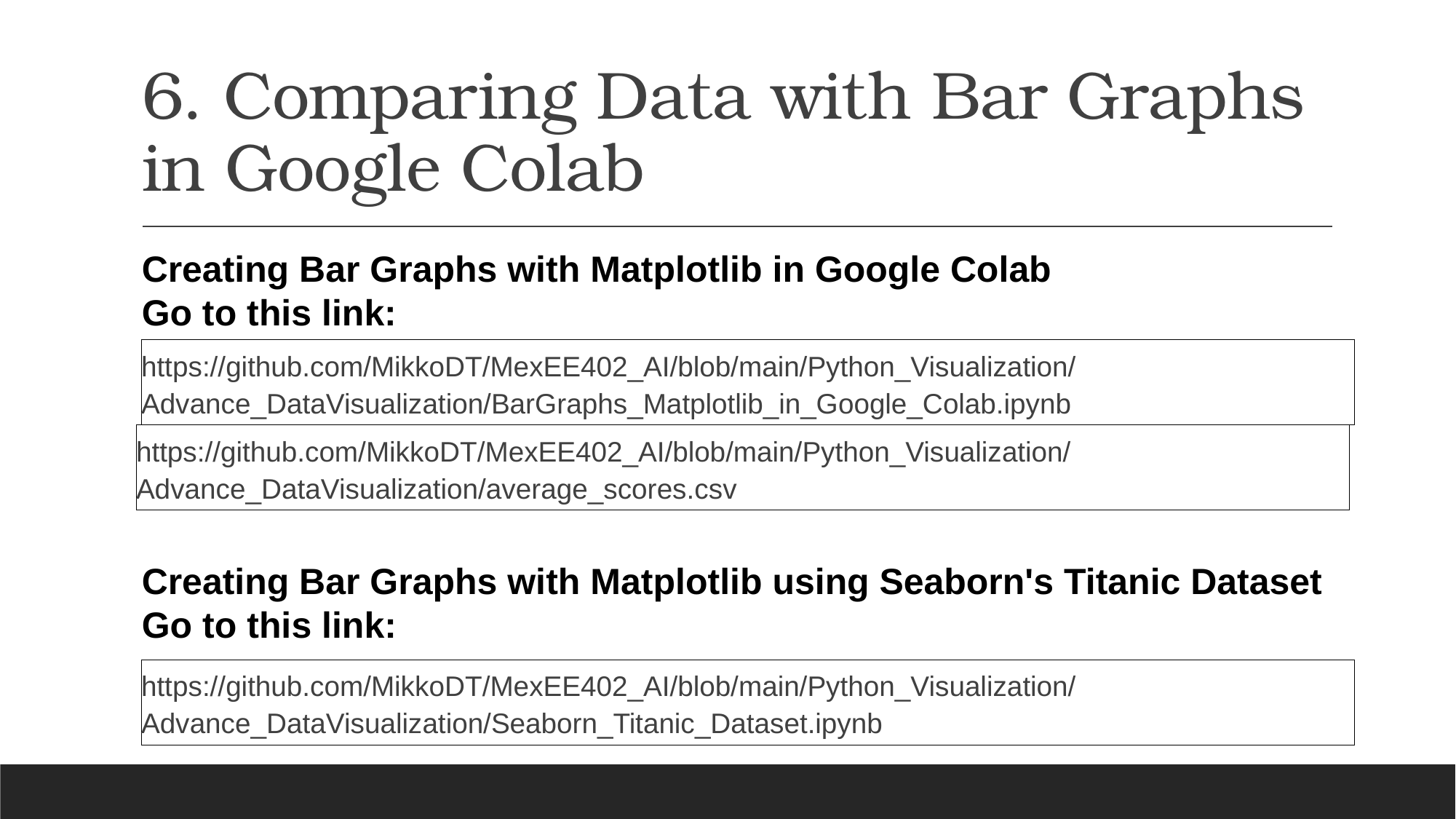

# 6. Comparing Data with Bar Graphs in Google Colab
Creating Bar Graphs with Matplotlib in Google Colab
Go to this link:
https://github.com/MikkoDT/MexEE402_AI/blob/main/Python_Visualization/Advance_DataVisualization/BarGraphs_Matplotlib_in_Google_Colab.ipynb
https://github.com/MikkoDT/MexEE402_AI/blob/main/Python_Visualization/Advance_DataVisualization/average_scores.csv
Creating Bar Graphs with Matplotlib using Seaborn's Titanic Dataset
Go to this link:
https://github.com/MikkoDT/MexEE402_AI/blob/main/Python_Visualization/Advance_DataVisualization/Seaborn_Titanic_Dataset.ipynb